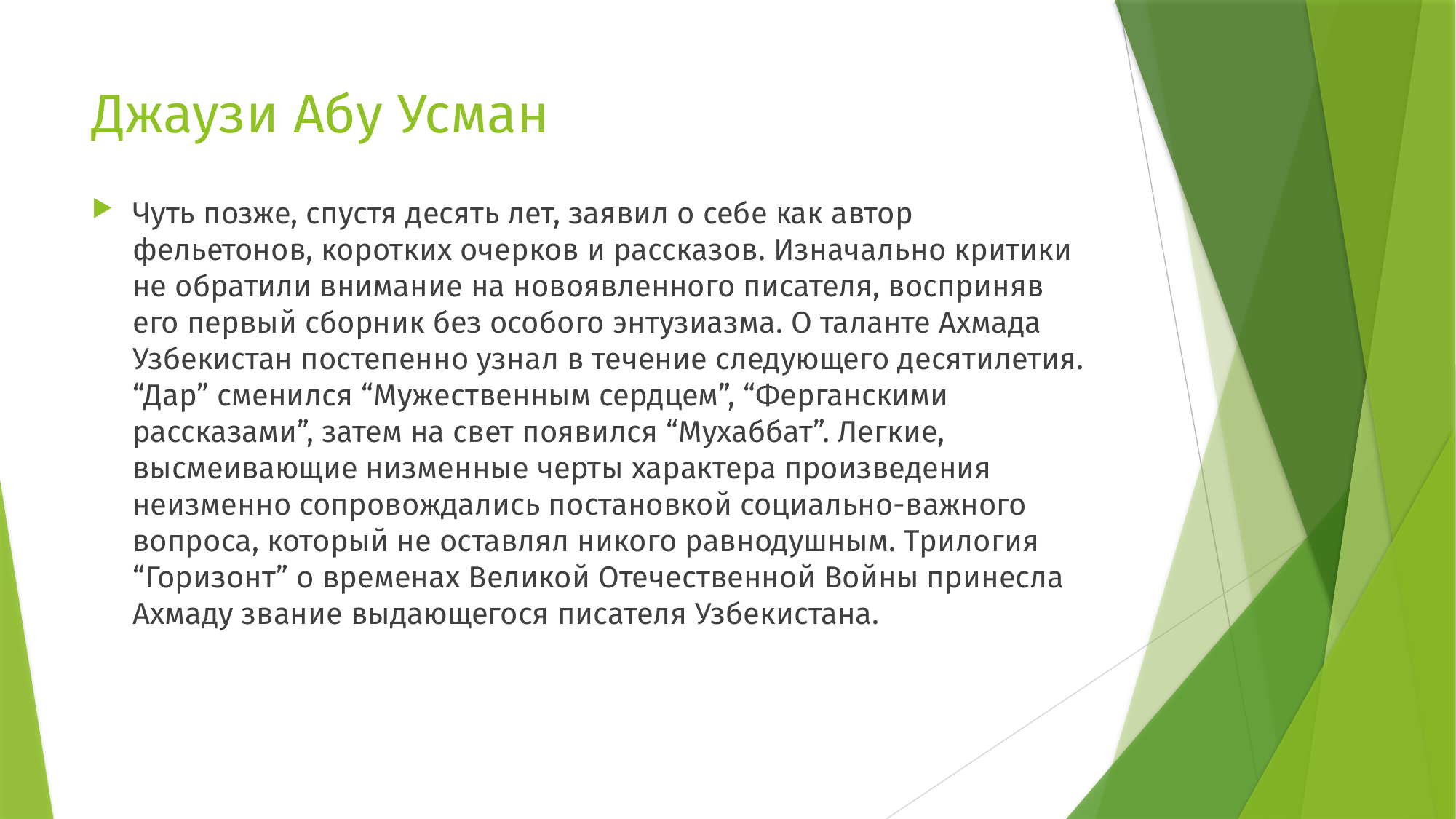

# Джаузи Абу Усман
Чуть позже, спустя десять лет, заявил о себе как автор фельетонов, коротких очерков и рассказов. Изначально критики не обратили внимание на новоявленного писателя, восприняв его первый сборник без особого энтузиазма. О таланте Ахмада Узбекистан постепенно узнал в течение следующего десятилетия. “Дар” сменился “Мужественным сердцем”, “Ферганскими рассказами”, затем на свет появился “Мухаббат”. Легкие, высмеивающие низменные черты характера произведения неизменно сопровождались постановкой социально-важного вопроса, который не оставлял никого равнодушным. Трилогия “Горизонт” о временах Великой Отечественной Войны принесла Ахмаду звание выдающегося писателя Узбекистана.